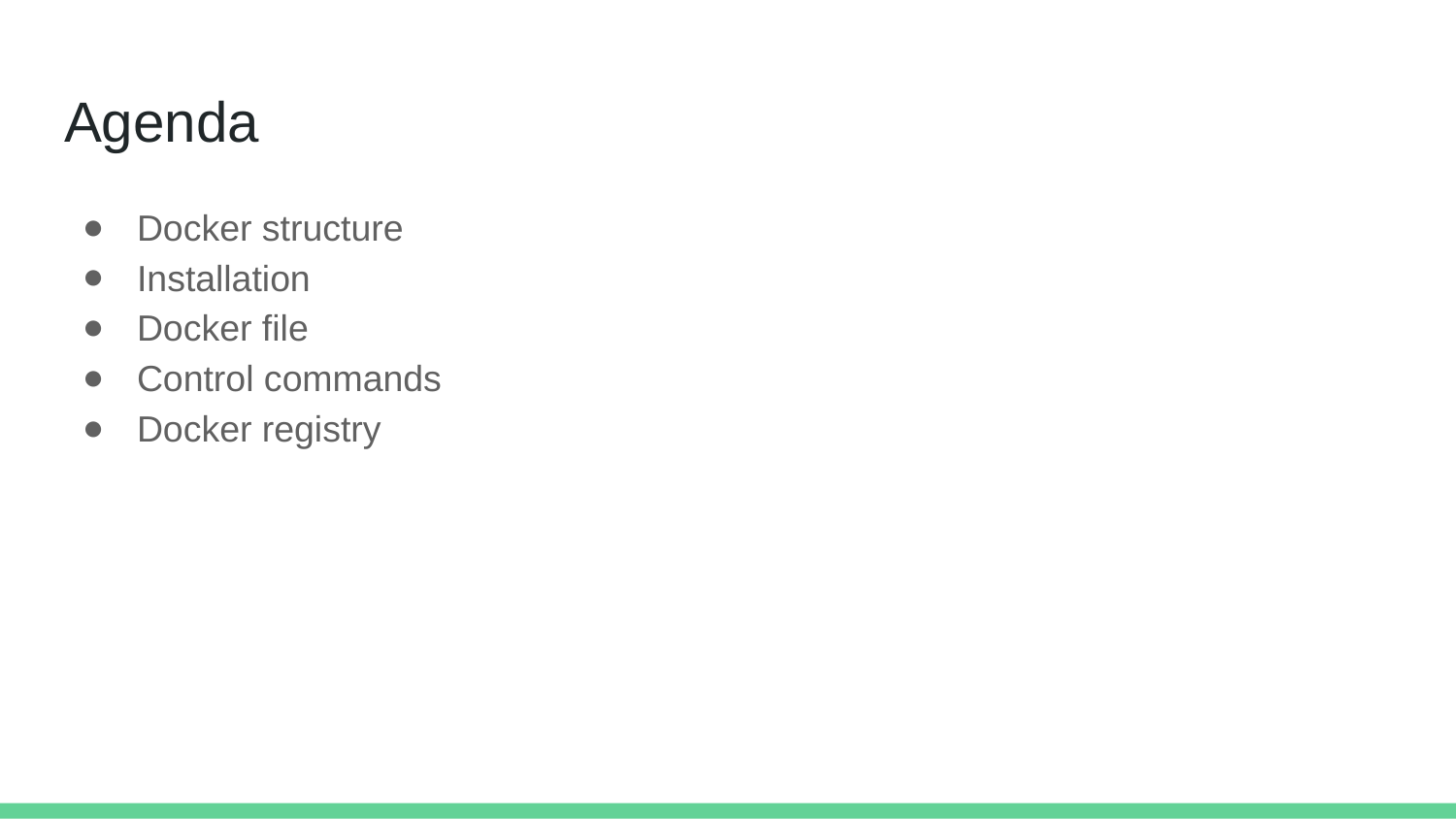

# Agenda

Docker structure
Installation
Docker file
Control commands
Docker registry